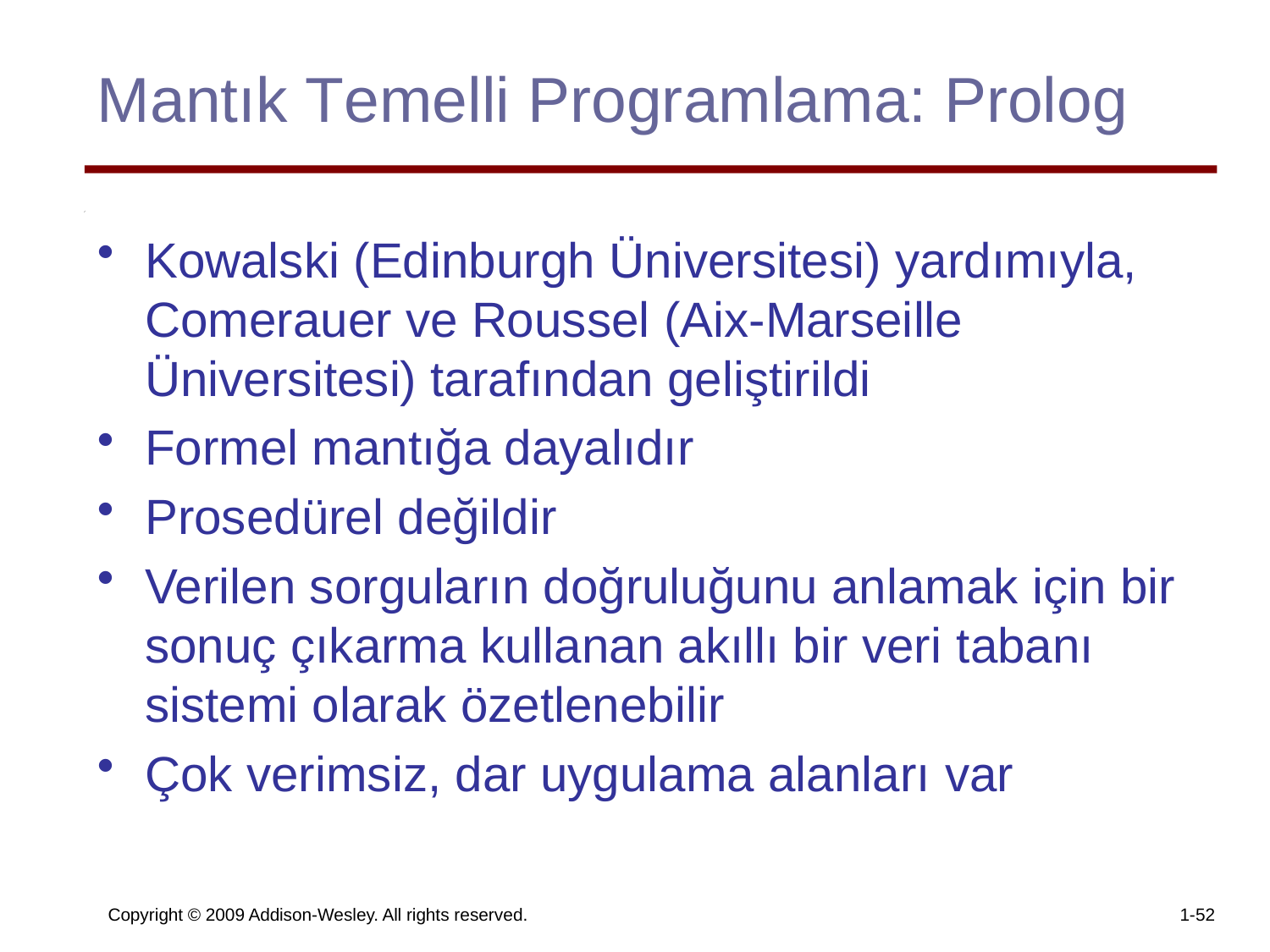

# Mantık Temelli Programlama: Prolog
Kowalski (Edinburgh Üniversitesi) yardımıyla, Comerauer ve Roussel (Aix-Marseille Üniversitesi) tarafından geliştirildi
Formel mantığa dayalıdır
Prosedürel değildir
Verilen sorguların doğruluğunu anlamak için bir sonuç çıkarma kullanan akıllı bir veri tabanı sistemi olarak özetlenebilir
Çok verimsiz, dar uygulama alanları var
Copyright © 2009 Addison-Wesley. All rights reserved.
1-52